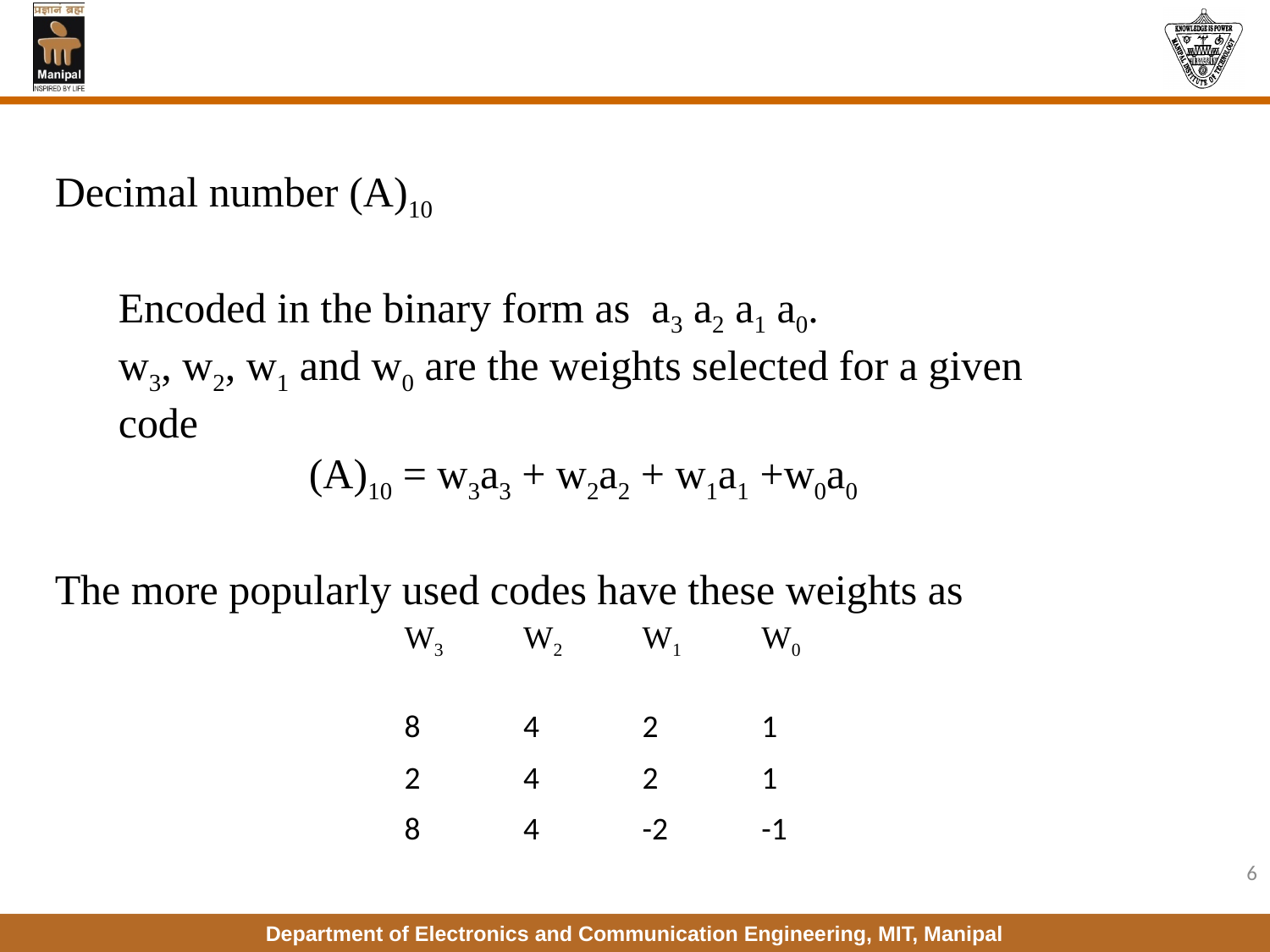

Decimal number (A)10

Encoded in the binary form as  a3 a2 a1 a0.
w3, w2, w1 and w0 are the weights selected for a given
code
		(A)10 = w3a3 + w2a2 + w1a1 +w0a0

The more popularly used codes have these weights as

| W3 | W2 | W1 | W0 |
| --- | --- | --- | --- |
| 8 | 4 | 2 | 1 |
| 2 | 4 | 2 | 1 |
| 8 | 4 | -2 | -1 |
6